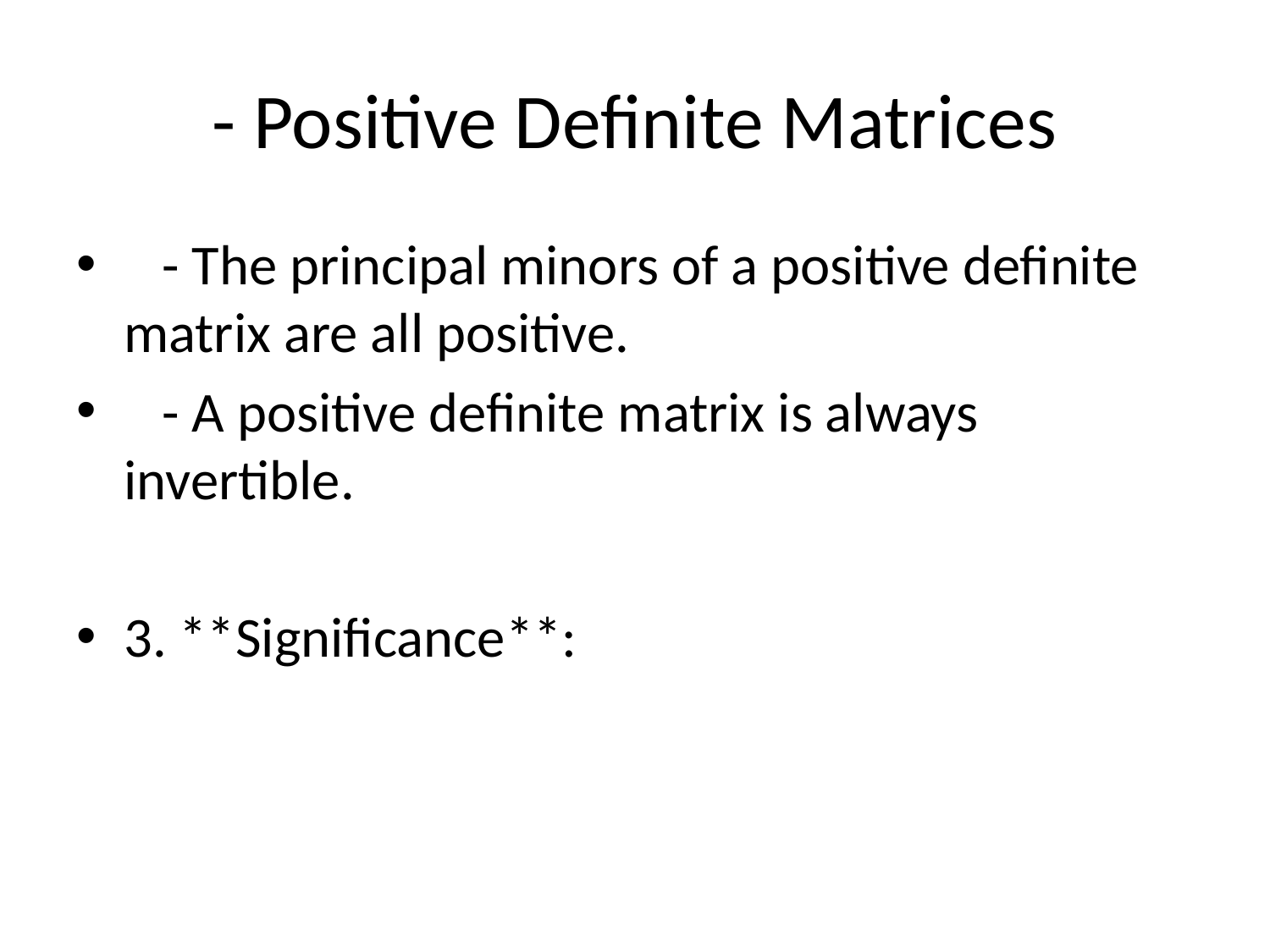

# - Positive Definite Matrices
   - The principal minors of a positive definite matrix are all positive.
   - A positive definite matrix is always invertible.

3. **Significance**: